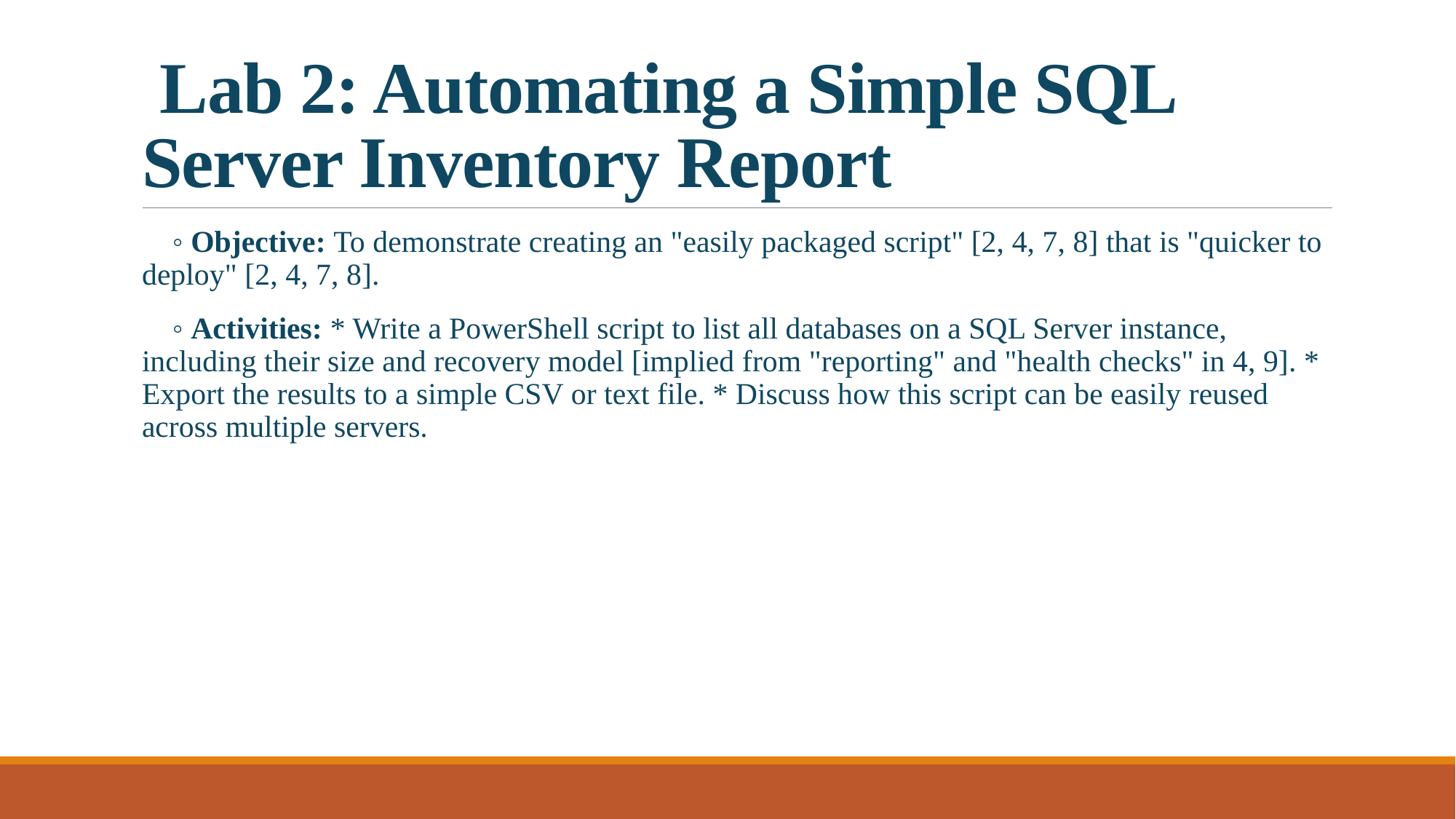

# Lab 2: Automating a Simple SQL Server Inventory Report
    ◦ Objective: To demonstrate creating an "easily packaged script" [2, 4, 7, 8] that is "quicker to deploy" [2, 4, 7, 8].
    ◦ Activities: * Write a PowerShell script to list all databases on a SQL Server instance, including their size and recovery model [implied from "reporting" and "health checks" in 4, 9]. * Export the results to a simple CSV or text file. * Discuss how this script can be easily reused across multiple servers.